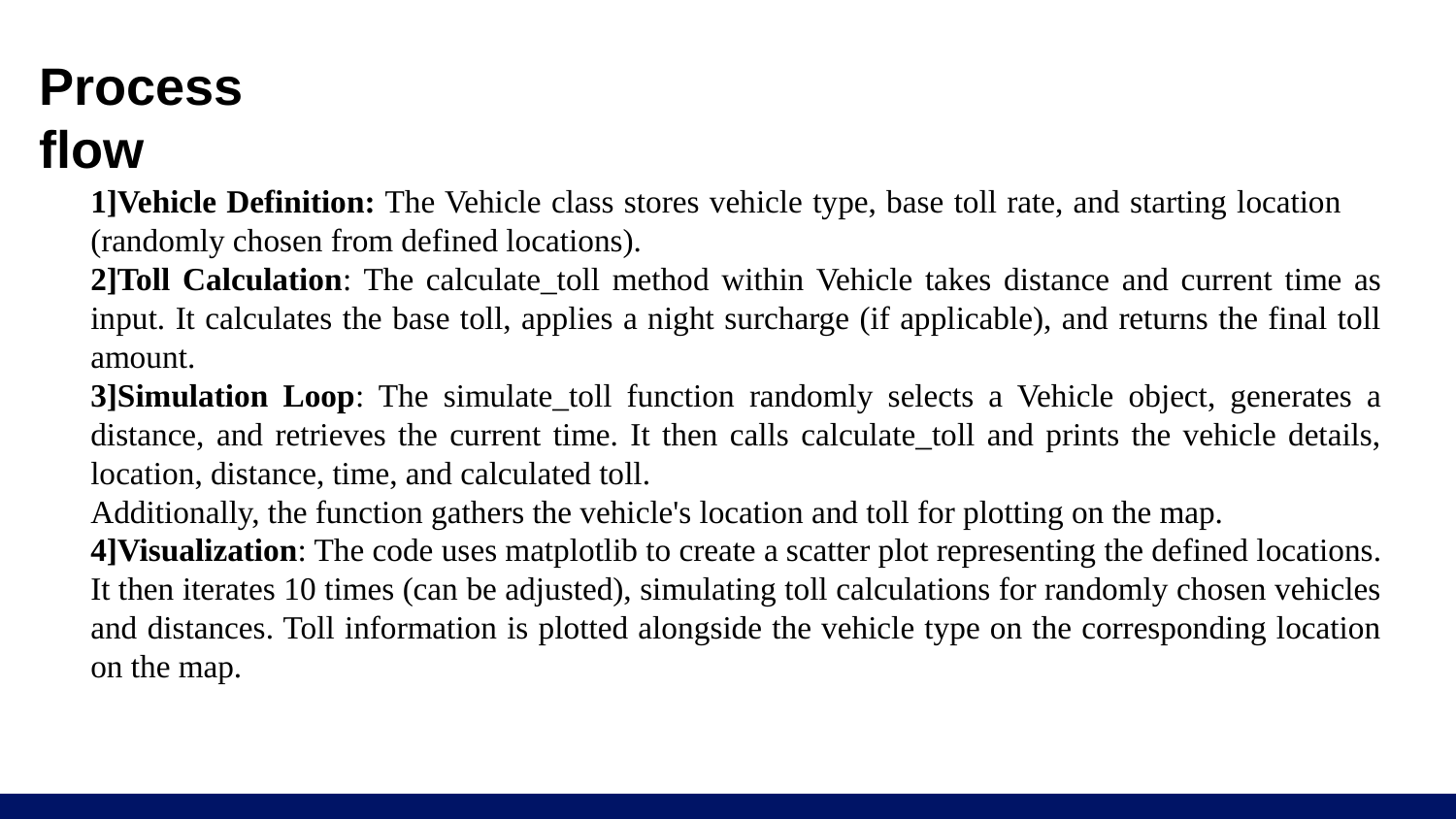

# Process flow
1]Vehicle Definition: The Vehicle class stores vehicle type, base toll rate, and starting location     (randomly chosen from defined locations).
2]Toll Calculation: The calculate_toll method within Vehicle takes distance and current time as input. It calculates the base toll, applies a night surcharge (if applicable), and returns the final toll amount.
3]Simulation Loop: The simulate_toll function randomly selects a Vehicle object, generates a distance, and retrieves the current time. It then calls calculate_toll and prints the vehicle details, location, distance, time, and calculated toll.
Additionally, the function gathers the vehicle's location and toll for plotting on the map.
4]Visualization: The code uses matplotlib to create a scatter plot representing the defined locations. It then iterates 10 times (can be adjusted), simulating toll calculations for randomly chosen vehicles and distances. Toll information is plotted alongside the vehicle type on the corresponding location on the map.